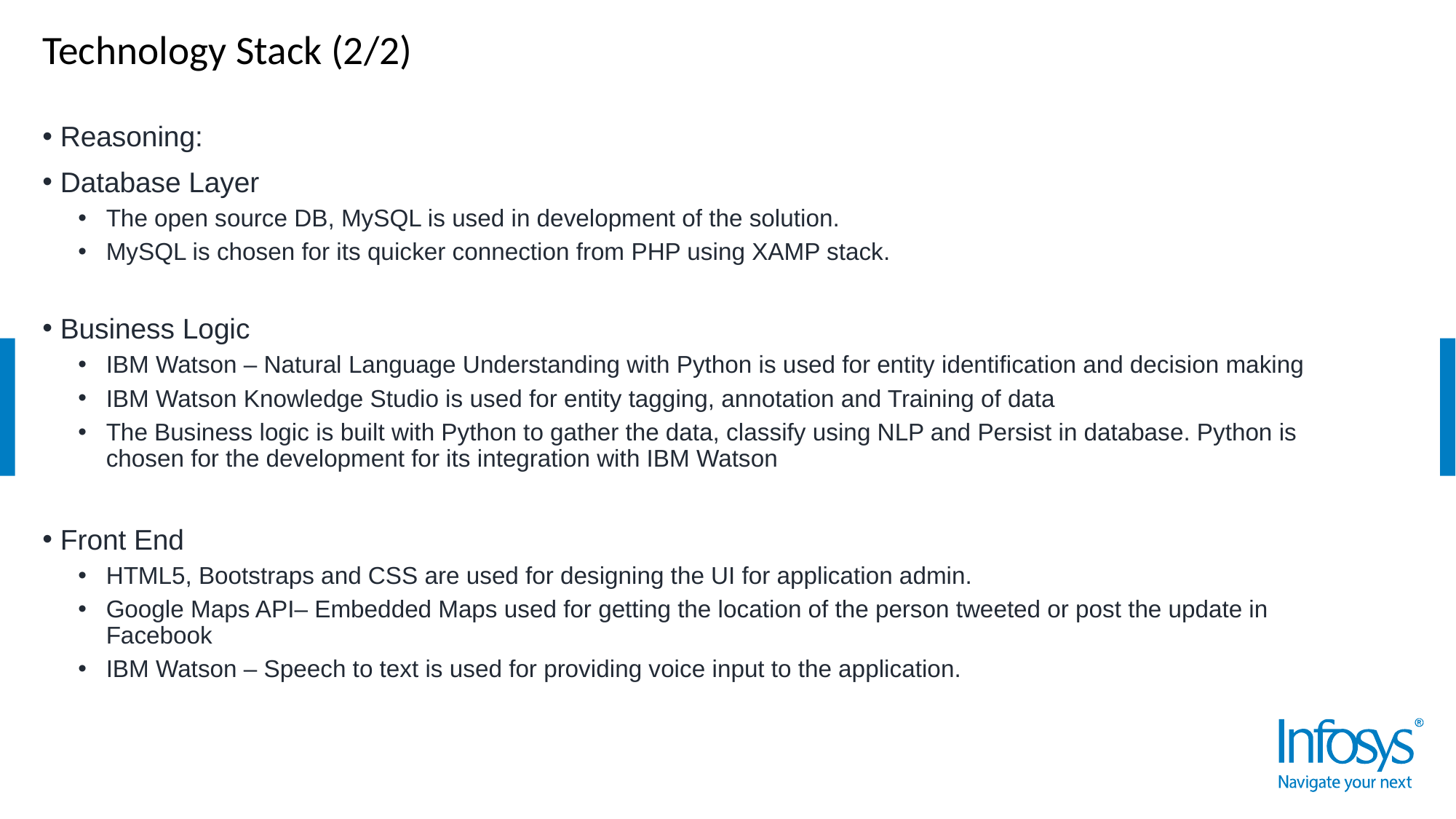

# Technology Stack (2/2)
Reasoning:
Database Layer
The open source DB, MySQL is used in development of the solution.
MySQL is chosen for its quicker connection from PHP using XAMP stack.

Business Logic
IBM Watson – Natural Language Understanding with Python is used for entity identification and decision making
IBM Watson Knowledge Studio is used for entity tagging, annotation and Training of data
The Business logic is built with Python to gather the data, classify using NLP and Persist in database. Python is chosen for the development for its integration with IBM Watson

Front End
HTML5, Bootstraps and CSS are used for designing the UI for application admin.
Google Maps API– Embedded Maps used for getting the location of the person tweeted or post the update in Facebook
IBM Watson – Speech to text is used for providing voice input to the application.